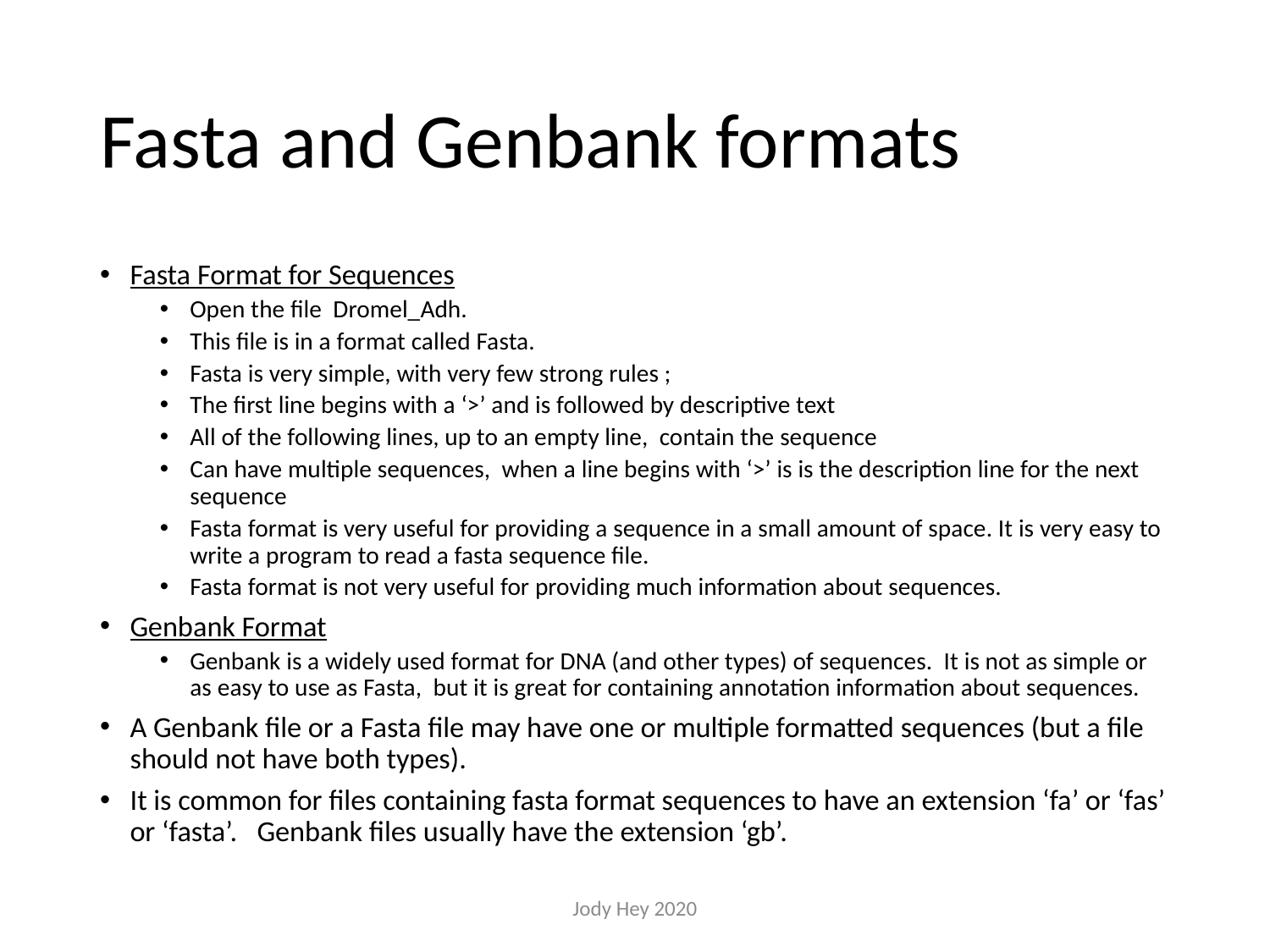

# Fasta and Genbank formats
Fasta Format for Sequences
Open the file  Dromel_Adh.
This file is in a format called Fasta.
Fasta is very simple, with very few strong rules ;
The first line begins with a ‘>’ and is followed by descriptive text
All of the following lines, up to an empty line,  contain the sequence
Can have multiple sequences,  when a line begins with ‘>’ is is the description line for the next sequence
Fasta format is very useful for providing a sequence in a small amount of space. It is very easy to write a program to read a fasta sequence file.
Fasta format is not very useful for providing much information about sequences.
Genbank Format
Genbank is a widely used format for DNA (and other types) of sequences.  It is not as simple or as easy to use as Fasta,  but it is great for containing annotation information about sequences.
A Genbank file or a Fasta file may have one or multiple formatted sequences (but a file should not have both types).
It is common for files containing fasta format sequences to have an extension ‘fa’ or ‘fas’ or ‘fasta’.   Genbank files usually have the extension ‘gb’.

Jody Hey 2020